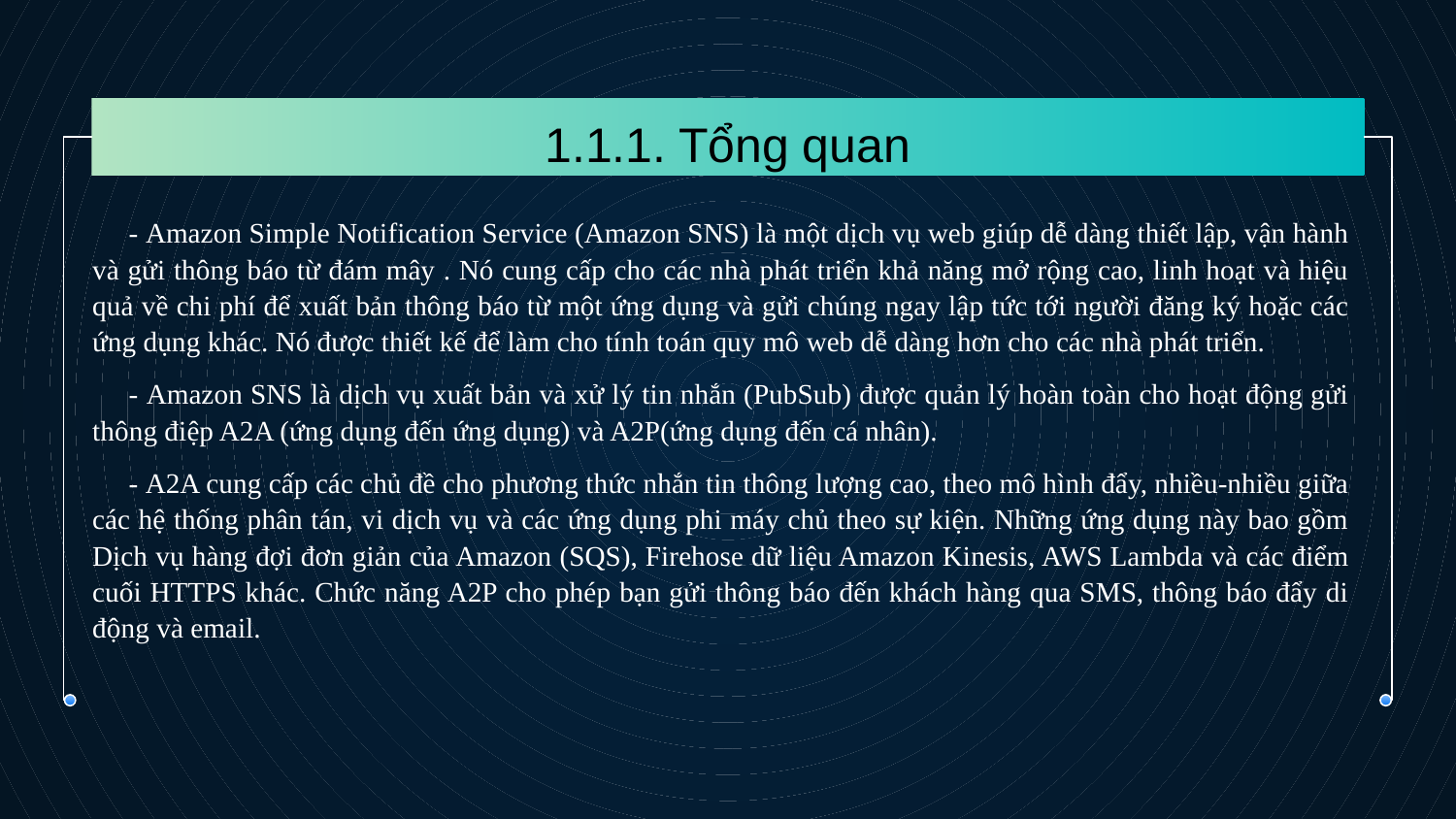

1.1.1. Tổng quan

- Amazon Simple Notification Service (Amazon SNS) là một dịch vụ web giúp dễ dàng thiết lập, vận hành và gửi thông báo từ đám mây . Nó cung cấp cho các nhà phát triển khả năng mở rộng cao, linh hoạt và hiệu quả về chi phí để xuất bản thông báo từ một ứng dụng và gửi chúng ngay lập tức tới người đăng ký hoặc các ứng dụng khác. Nó được thiết kế để làm cho tính toán quy mô web dễ dàng hơn cho các nhà phát triển.
- Amazon SNS là dịch vụ xuất bản và xử lý tin nhắn (PubSub) được quản lý hoàn toàn cho hoạt động gửi thông điệp A2A (ứng dụng đến ứng dụng) và A2P(ứng dụng đến cá nhân).
- A2A cung cấp các chủ đề cho phương thức nhắn tin thông lượng cao, theo mô hình đẩy, nhiều-nhiều giữa các hệ thống phân tán, vi dịch vụ và các ứng dụng phi máy chủ theo sự kiện. Những ứng dụng này bao gồm Dịch vụ hàng đợi đơn giản của Amazon (SQS), Firehose dữ liệu Amazon Kinesis, AWS Lambda và các điểm cuối HTTPS khác. Chức năng A2P cho phép bạn gửi thông báo đến khách hàng qua SMS, thông báo đẩy di động và email.